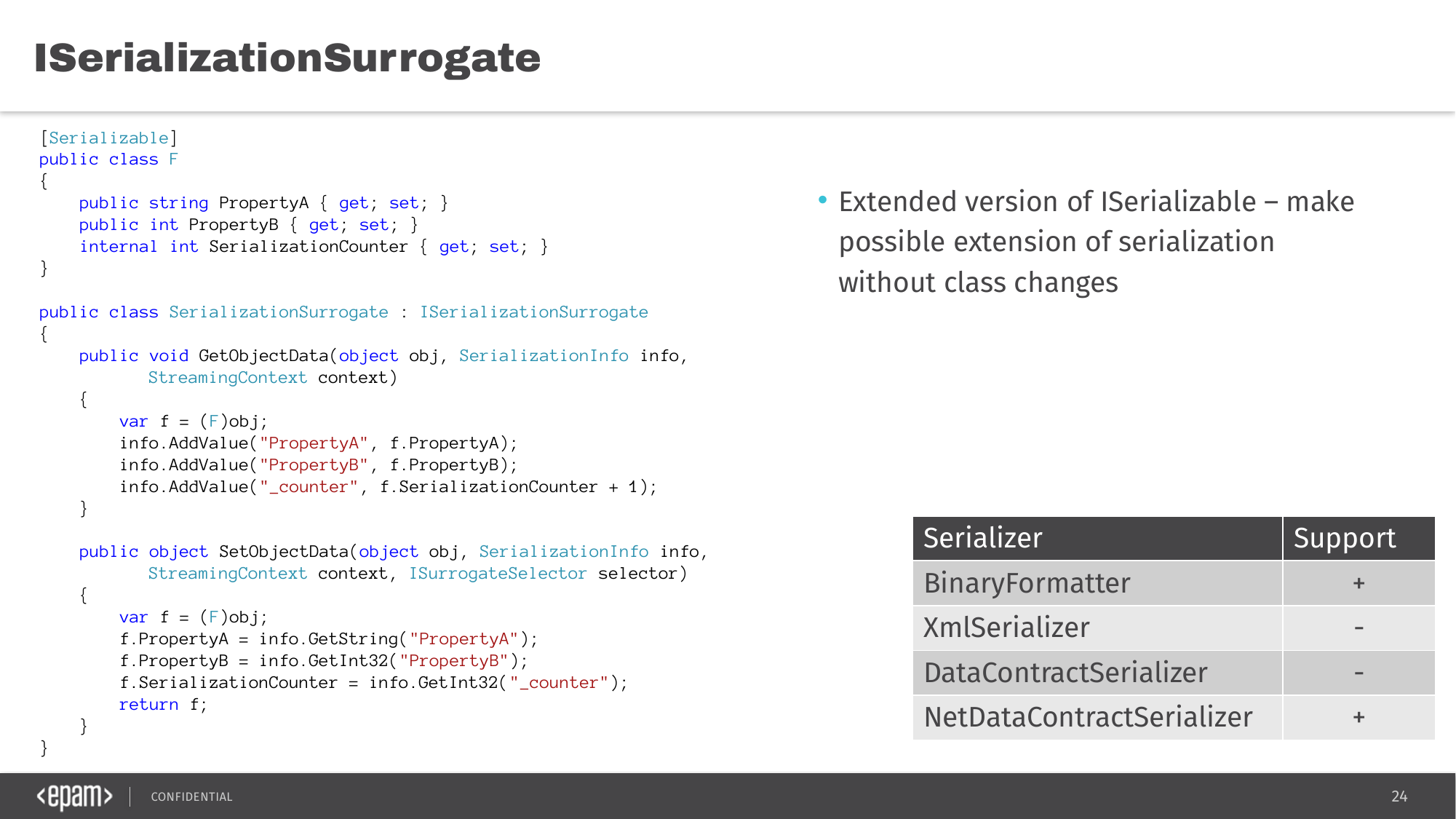

ISerializationSurrogate
[Serializable]
public class F
{
    public string PropertyA { get; set; }
    public int PropertyB { get; set; }
    internal int SerializationCounter { get; set; }
}
public class SerializationSurrogate : ISerializationSurrogate
{
    public void GetObjectData(object obj, SerializationInfo info,
	StreamingContext context)
    {
        var f = (F)obj;
        info.AddValue("PropertyA", f.PropertyA);
        info.AddValue("PropertyB", f.PropertyB);
        info.AddValue("_counter", f.SerializationCounter + 1);
    }
    public object SetObjectData(object obj, SerializationInfo info,
	StreamingContext context, ISurrogateSelector selector)
    {
        var f = (F)obj;
        f.PropertyA = info.GetString("PropertyA");
        f.PropertyB = info.GetInt32("PropertyB");
        f.SerializationCounter = info.GetInt32("_counter");
        return f;
    }
}
Extended version of ISerializable – make possible extension of serialization without class changes
| Serializer | Support |
| --- | --- |
| BinaryFormatter | + |
| XmlSerializer | - |
| DataContractSerializer | - |
| NetDataContractSerializer | + |